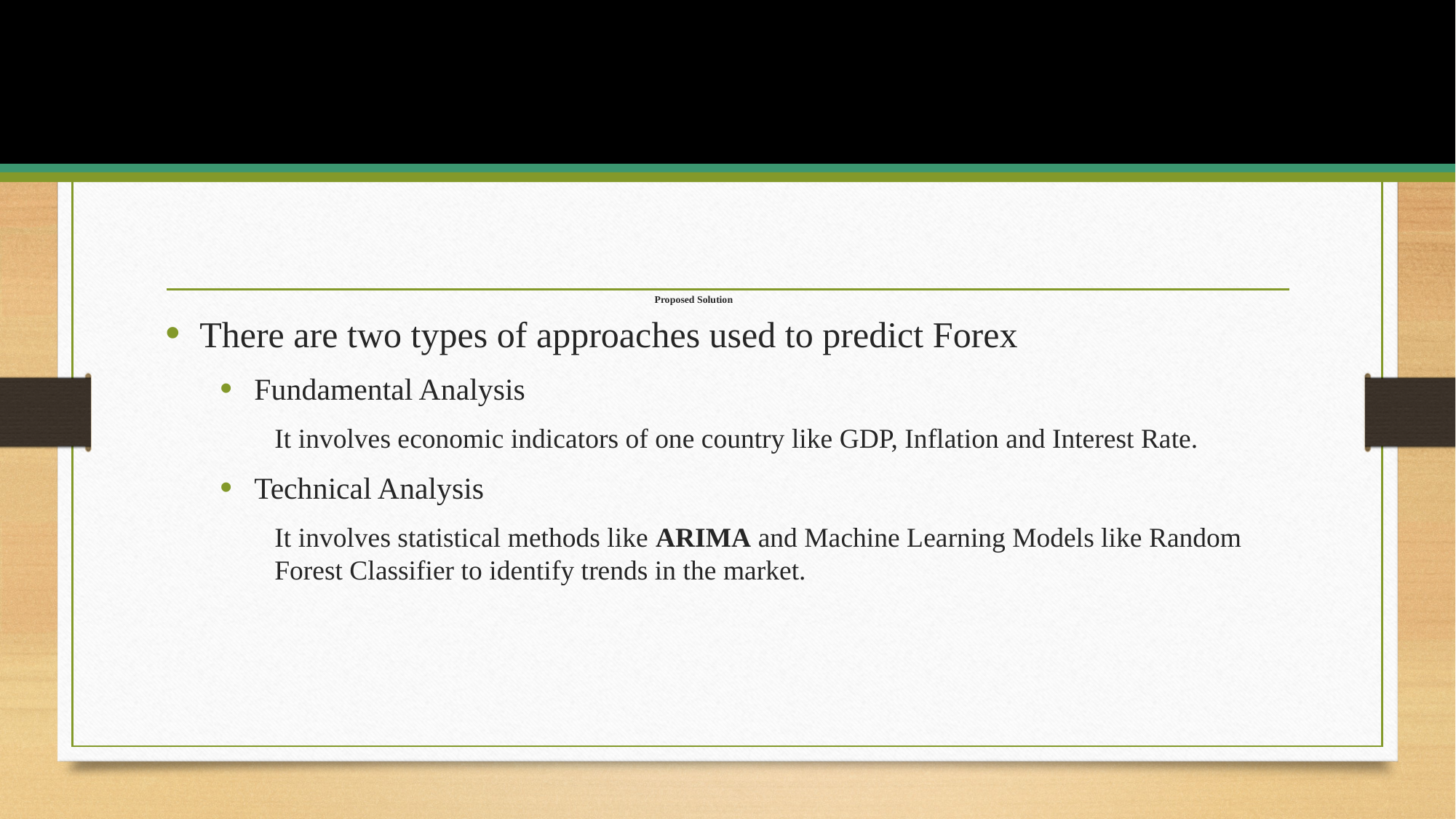

# Proposed Solution
There are two types of approaches used to predict Forex
Fundamental Analysis
It involves economic indicators of one country like GDP, Inflation and Interest Rate.
Technical Analysis
It involves statistical methods like ARIMA and Machine Learning Models like Random Forest Classifier to identify trends in the market.